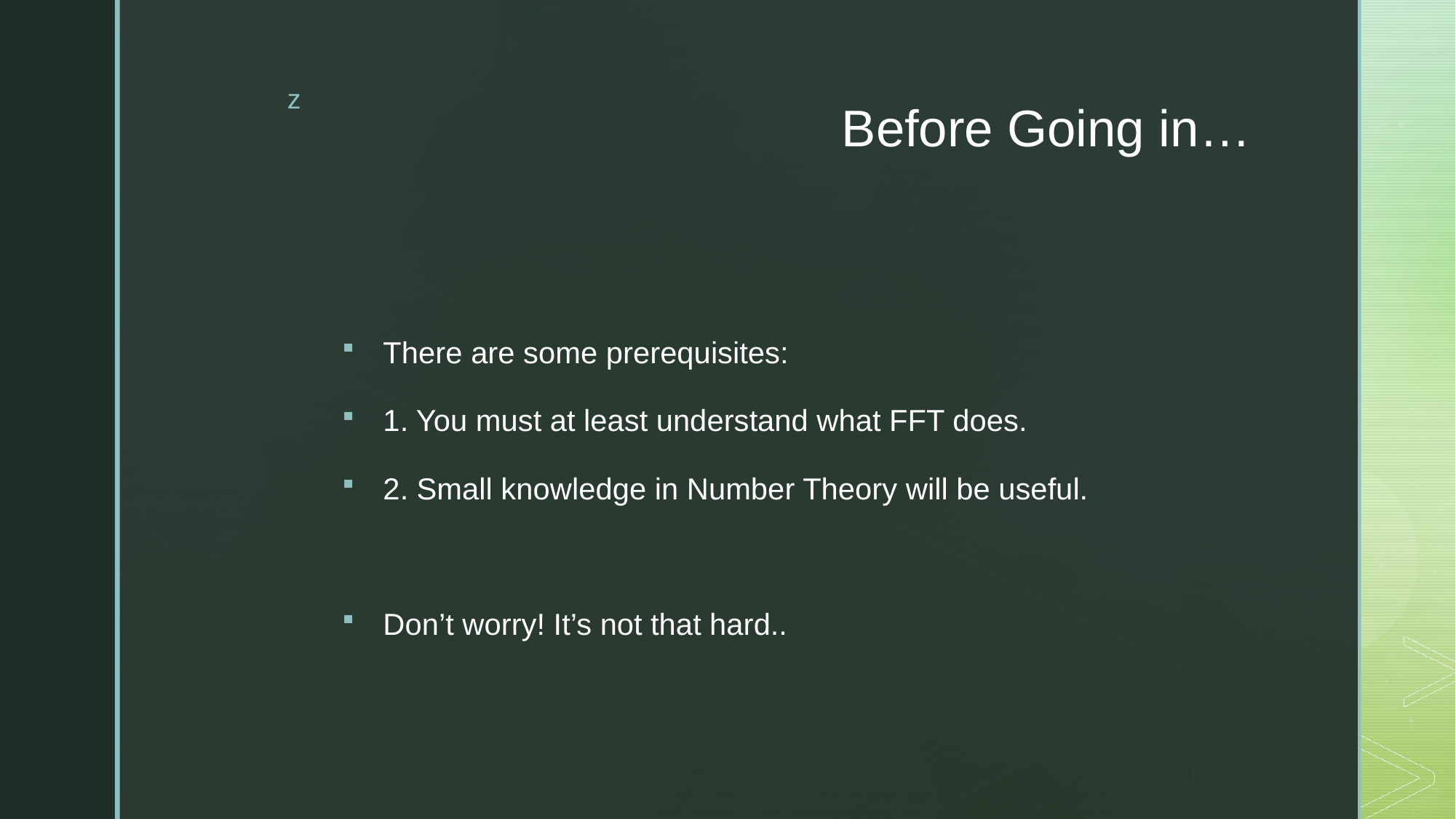

# Before Going in…
There are some prerequisites:
1. You must at least understand what FFT does.
2. Small knowledge in Number Theory will be useful.

Don’t worry! It’s not that hard..